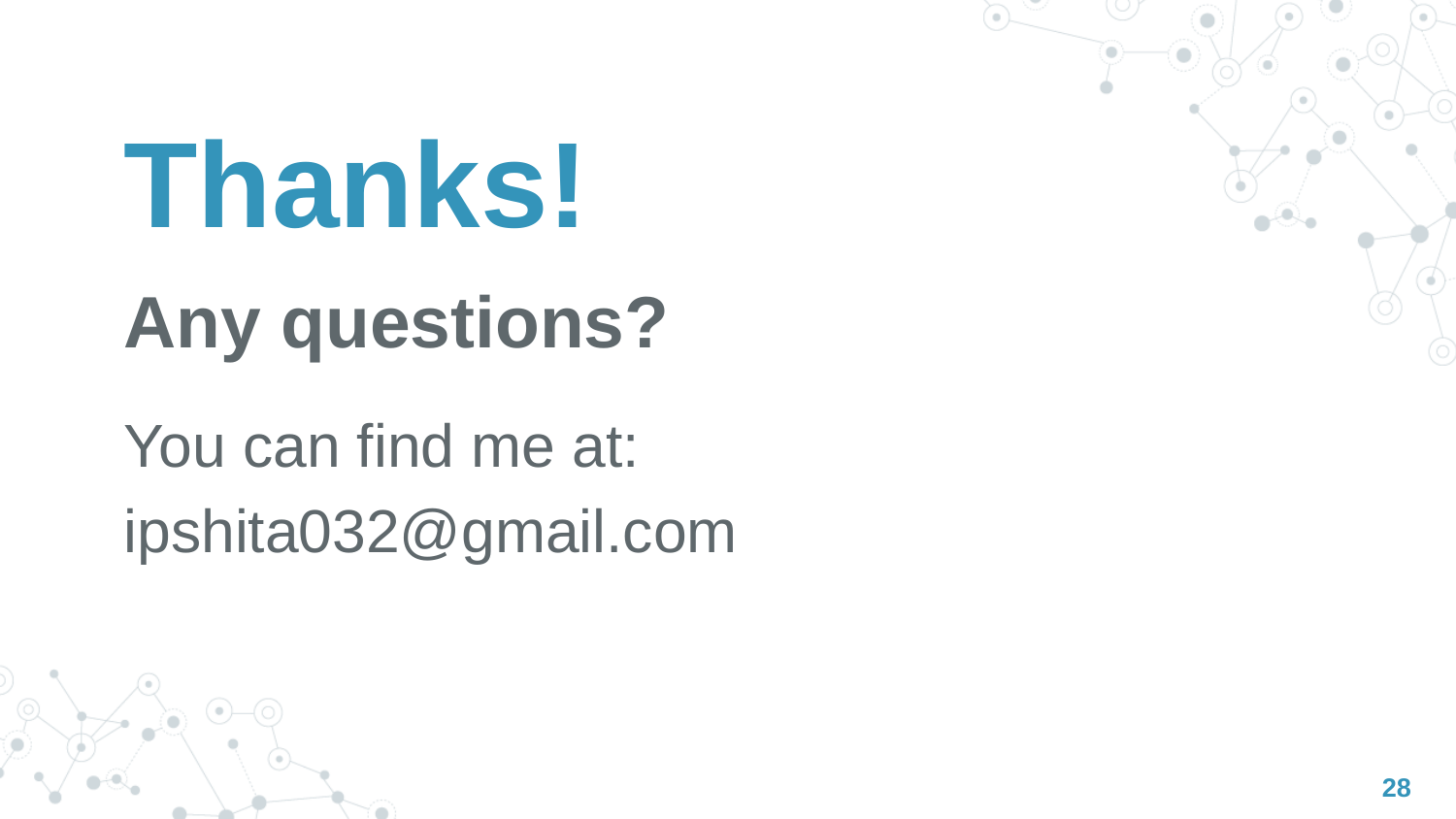

Thanks!
Any questions?
You can find me at:
ipshita032@gmail.com
28